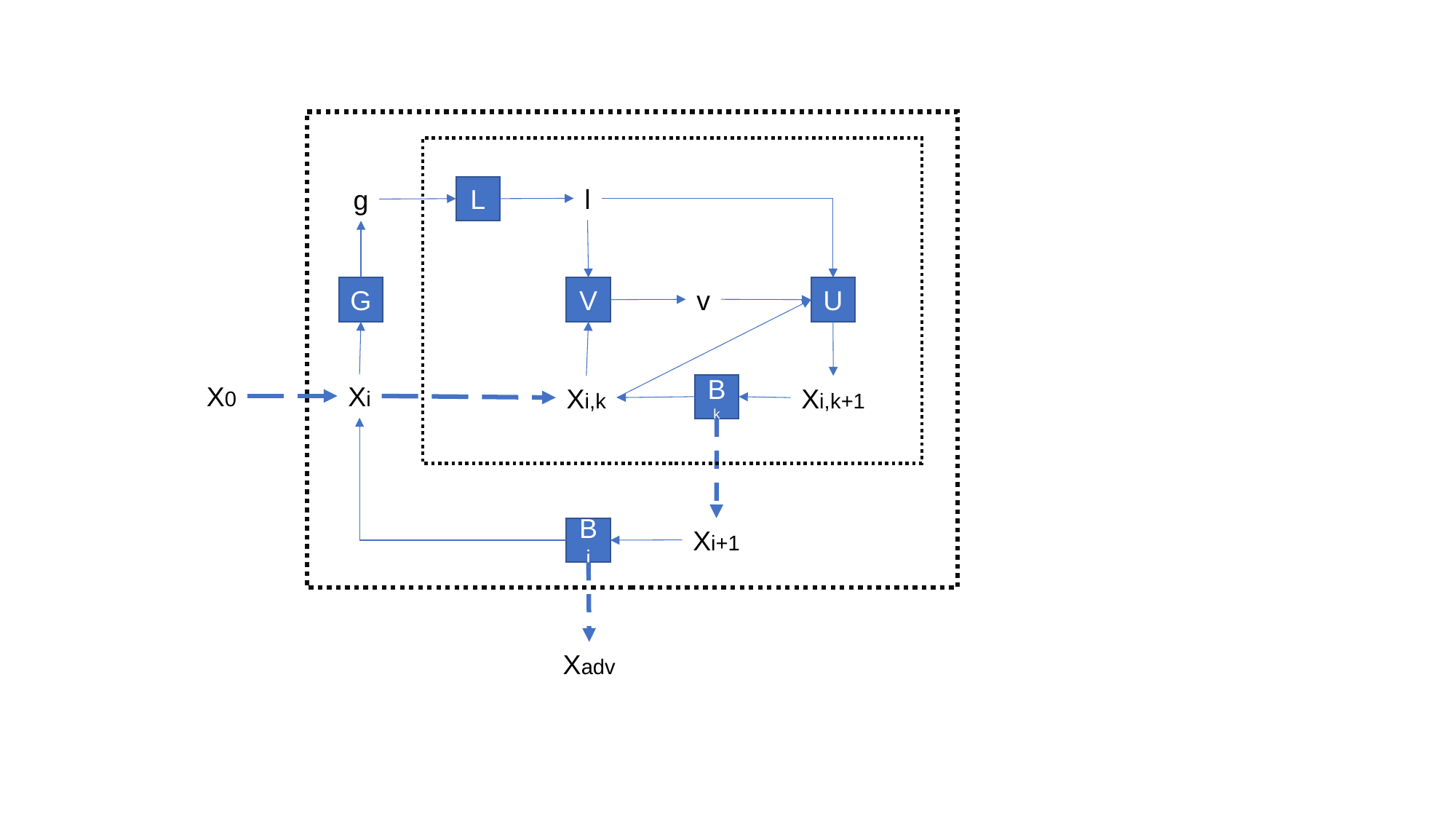

L
l
g
G
V
v
U
X0
Xi
Bk
Xi,k
Xi,k+1
Bi
Xi+1
Xadv